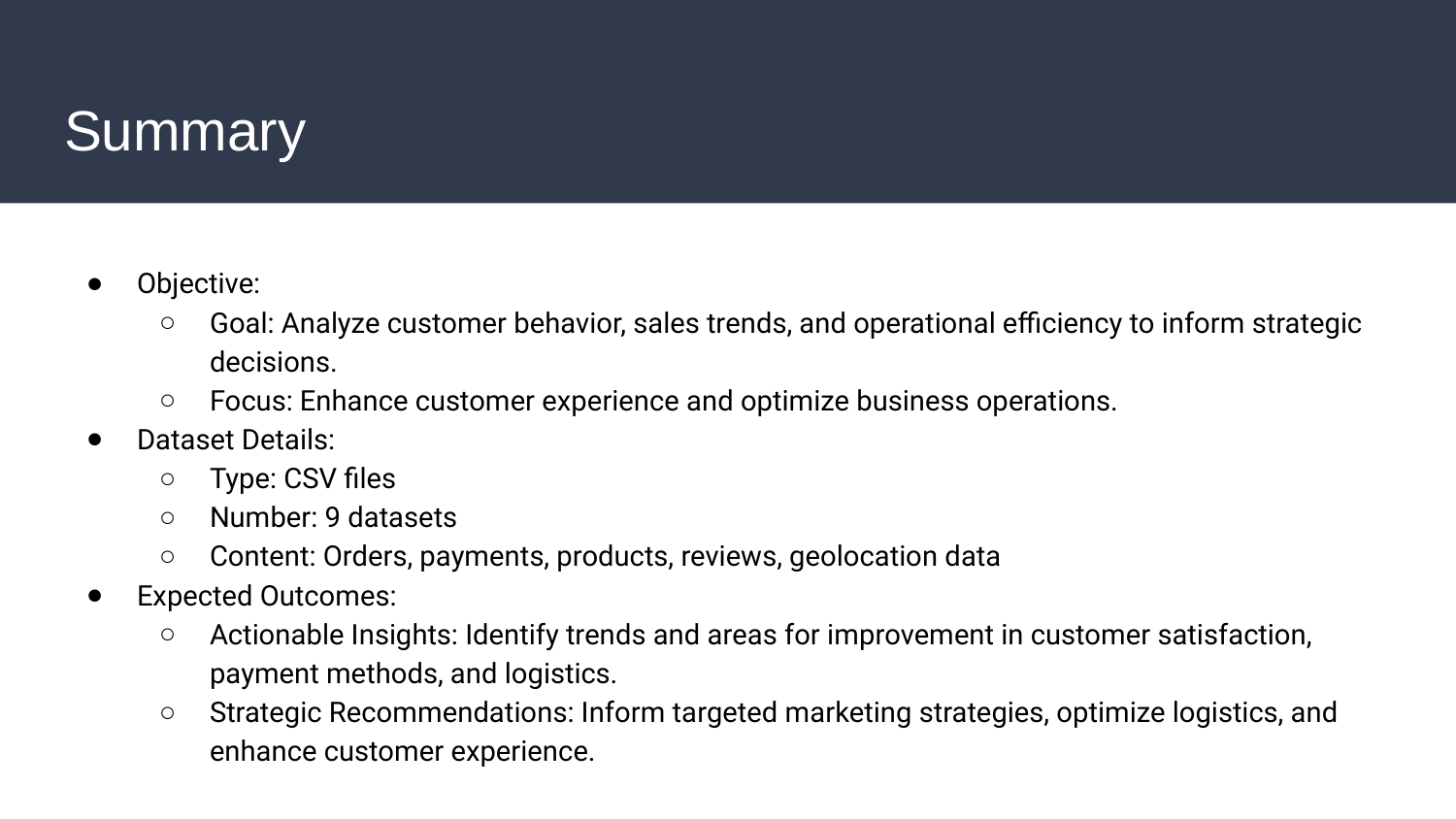

# Summary
Objective:
Goal: Analyze customer behavior, sales trends, and operational efficiency to inform strategic decisions.
Focus: Enhance customer experience and optimize business operations.
Dataset Details:
Type: CSV files
Number: 9 datasets
Content: Orders, payments, products, reviews, geolocation data
Expected Outcomes:
Actionable Insights: Identify trends and areas for improvement in customer satisfaction, payment methods, and logistics.
Strategic Recommendations: Inform targeted marketing strategies, optimize logistics, and enhance customer experience.